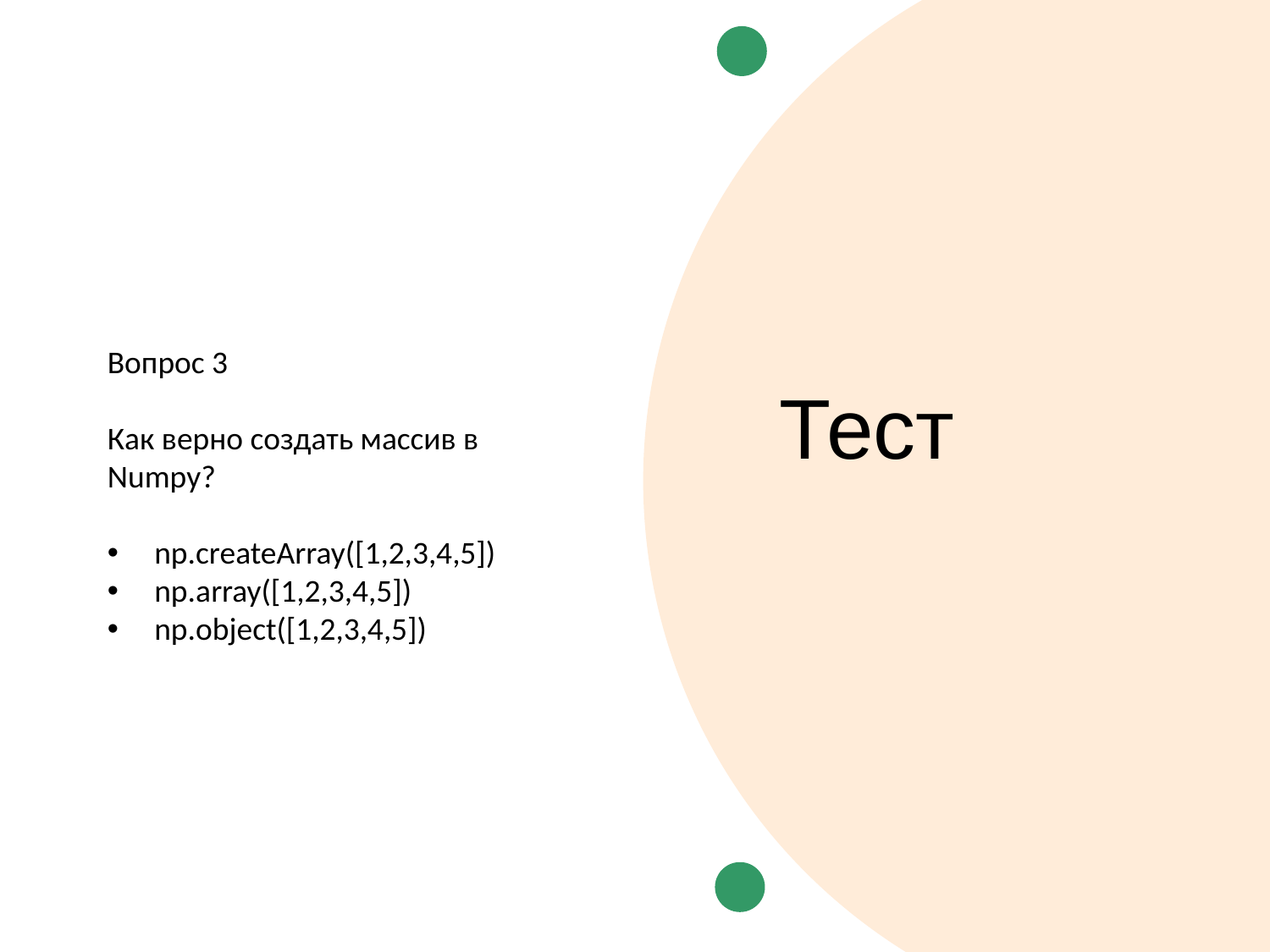

Вопрос 3

Как верно создать массив в Numpy?

 np.createArray([1,2,3,4,5])
 np.array([1,2,3,4,5])
 np.object([1,2,3,4,5])

Тест